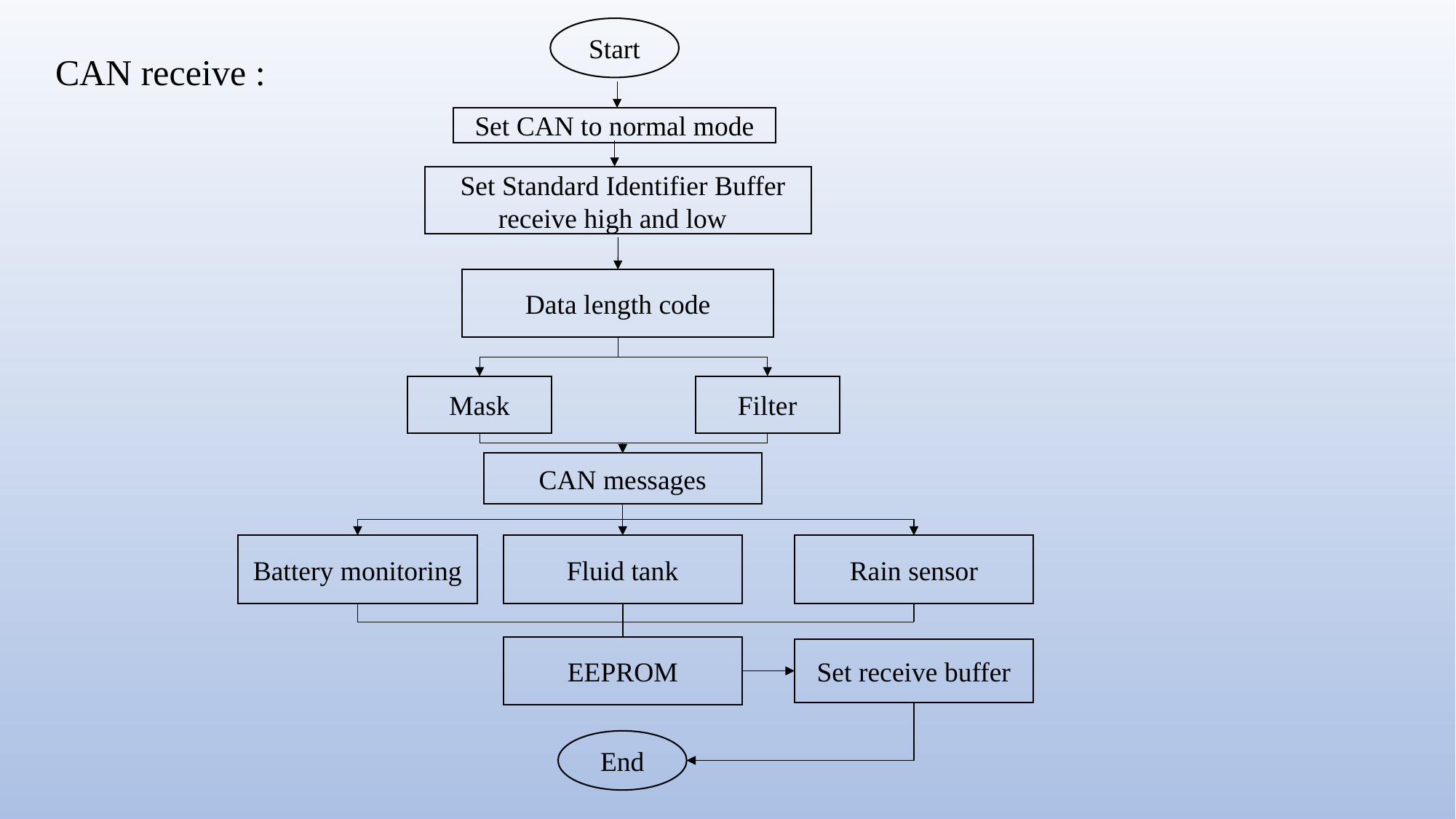

Start
# CAN receive :
Set CAN to normal mode
   Set Standard Identifier Buffer receive high and low

Data length code
Mask
Filter

CAN messages

Battery monitoring

Fluid tank

Rain sensor

EEPROM

Set receive buffer
End